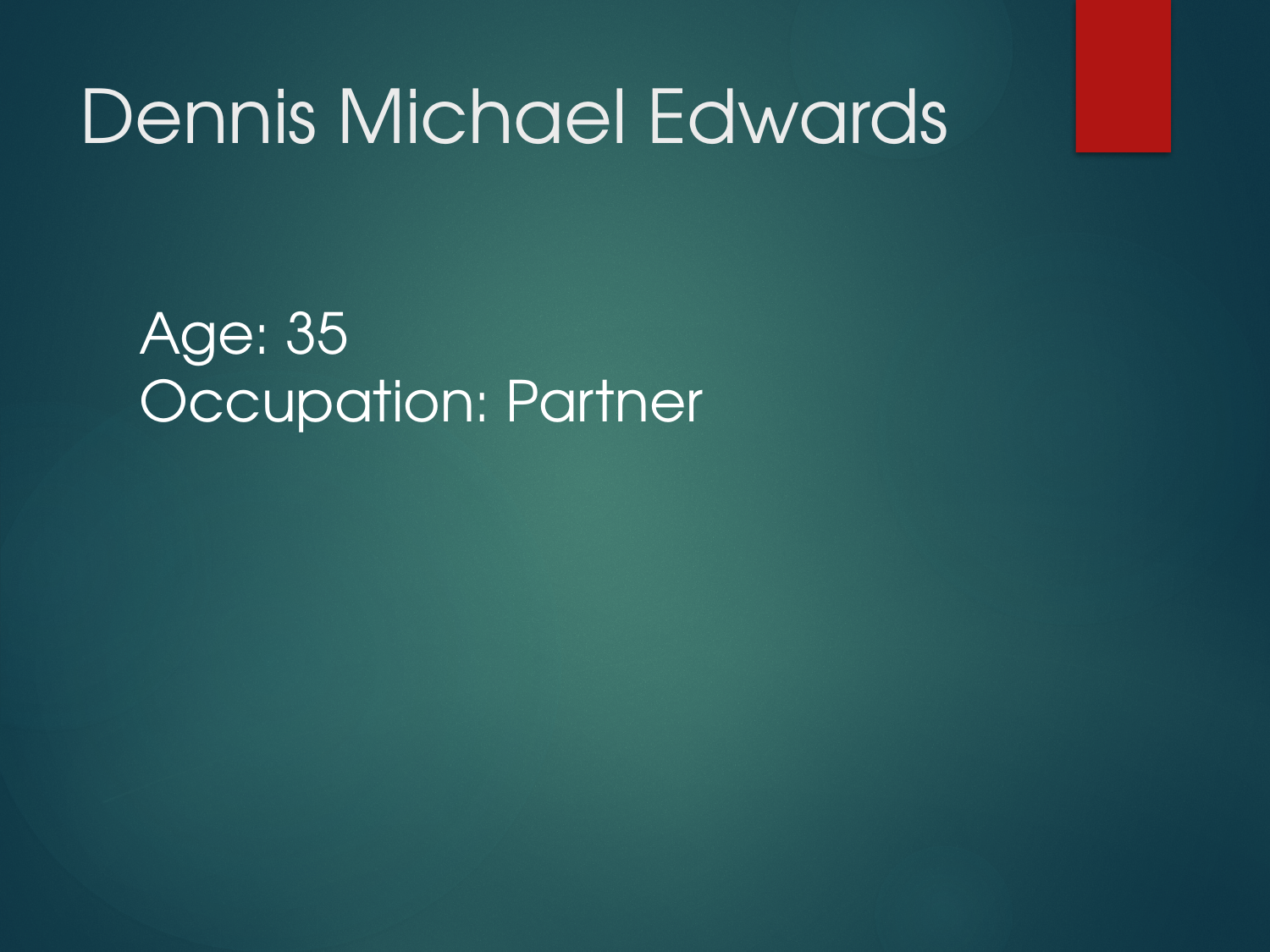

# Dennis Michael Edwards

Age: 35
Occupation: Partner